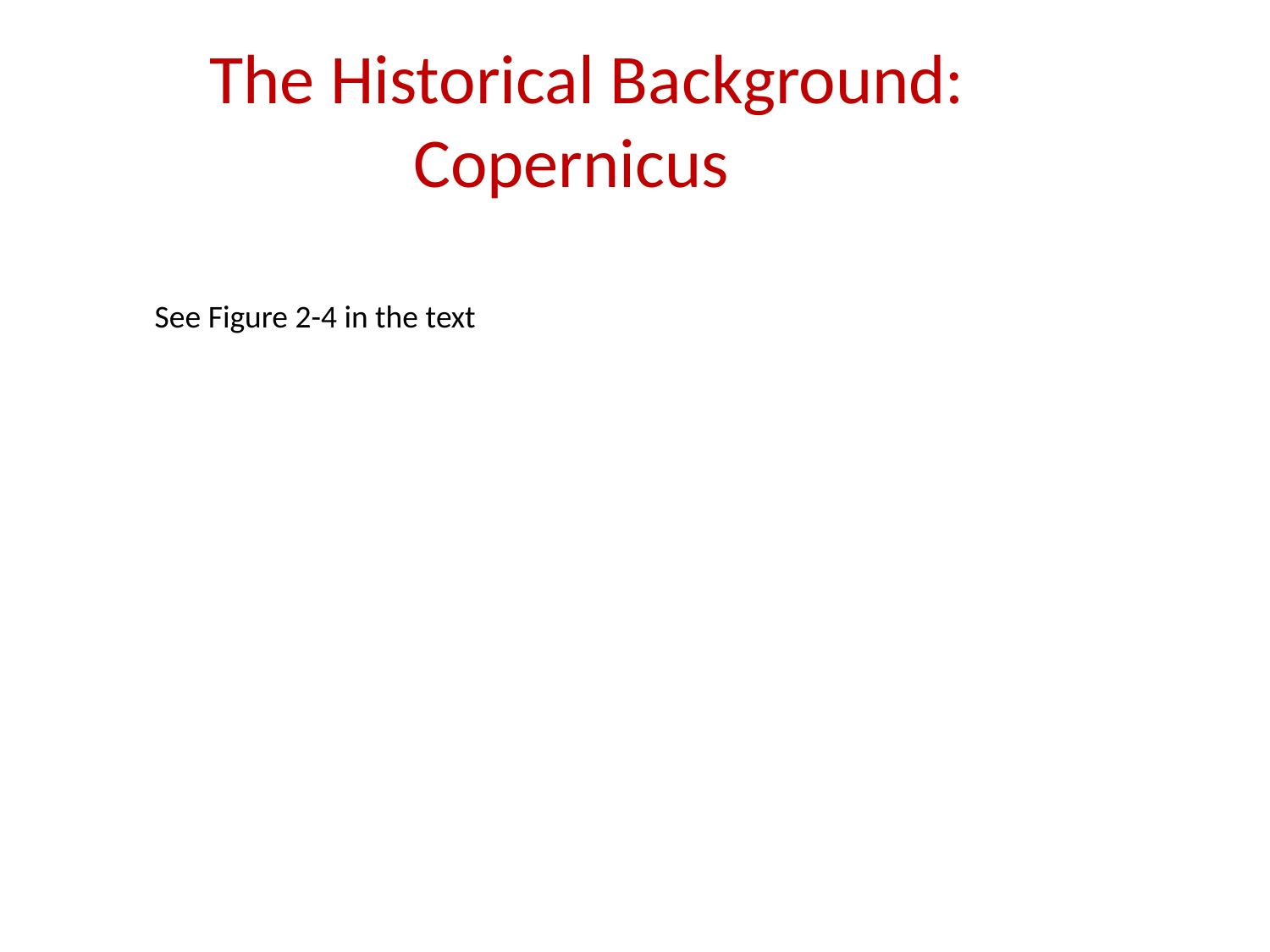

The Historical Background:
Copernicus
See Figure 2-4 in the text